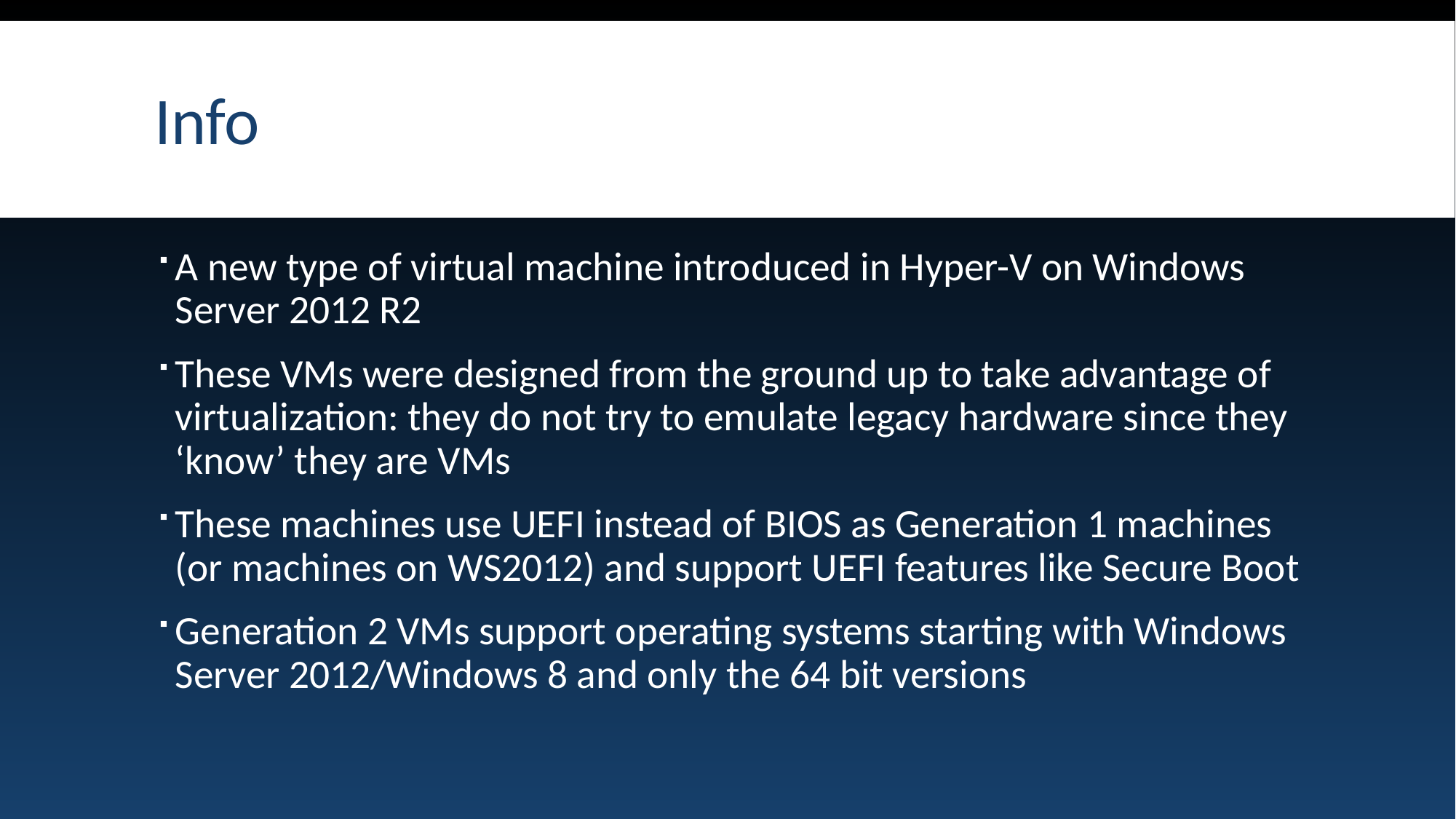

# Info
A new type of virtual machine introduced in Hyper-V on Windows Server 2012 R2
These VMs were designed from the ground up to take advantage of virtualization: they do not try to emulate legacy hardware since they ‘know’ they are VMs
These machines use UEFI instead of BIOS as Generation 1 machines (or machines on WS2012) and support UEFI features like Secure Boot
Generation 2 VMs support operating systems starting with Windows Server 2012/Windows 8 and only the 64 bit versions